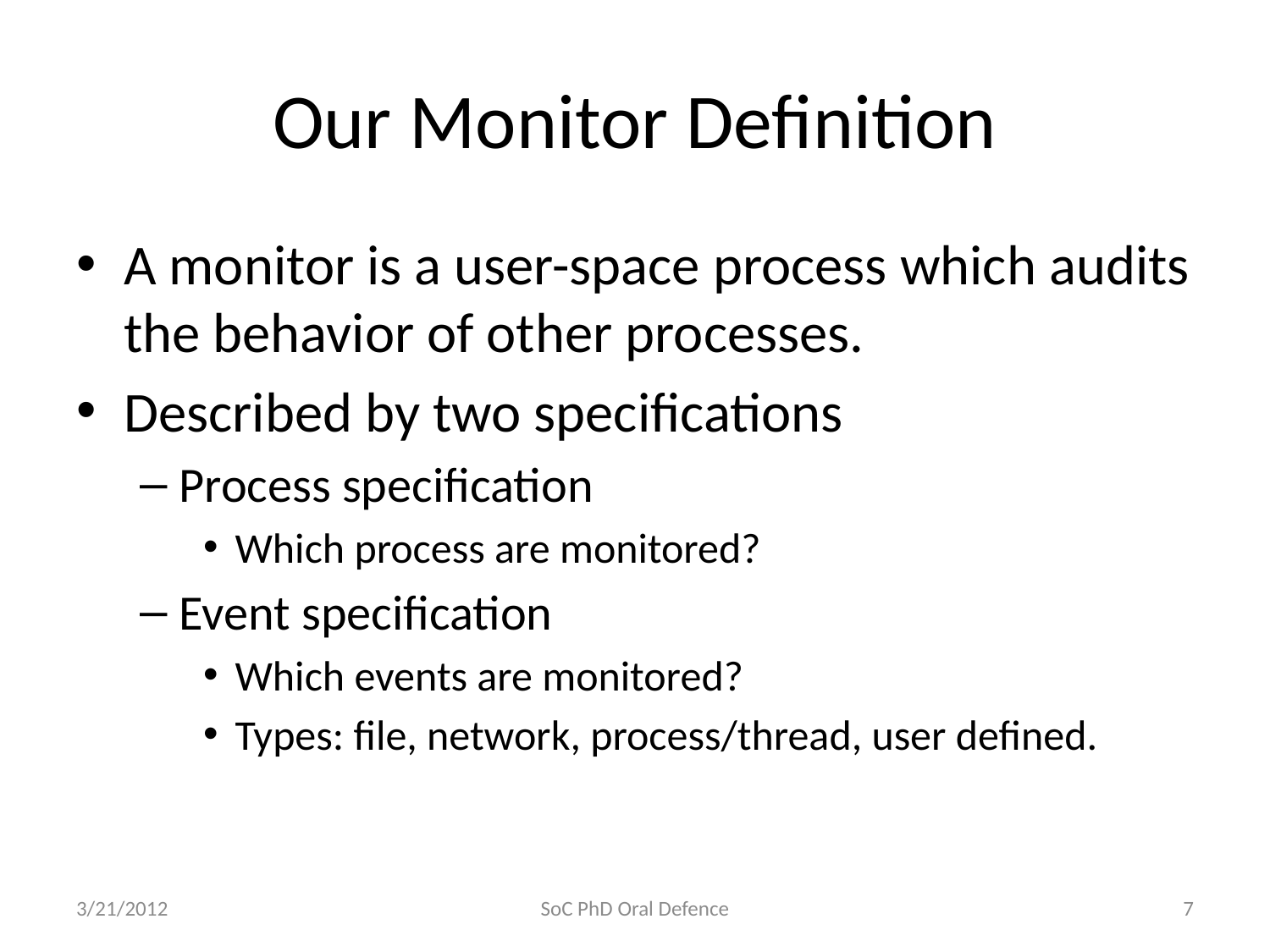

# Our Monitor Definition
A monitor is a user-space process which audits the behavior of other processes.
Described by two specifications
Process specification
Which process are monitored?
Event specification
Which events are monitored?
Types: file, network, process/thread, user defined.
3/21/2012
SoC PhD Oral Defence
7